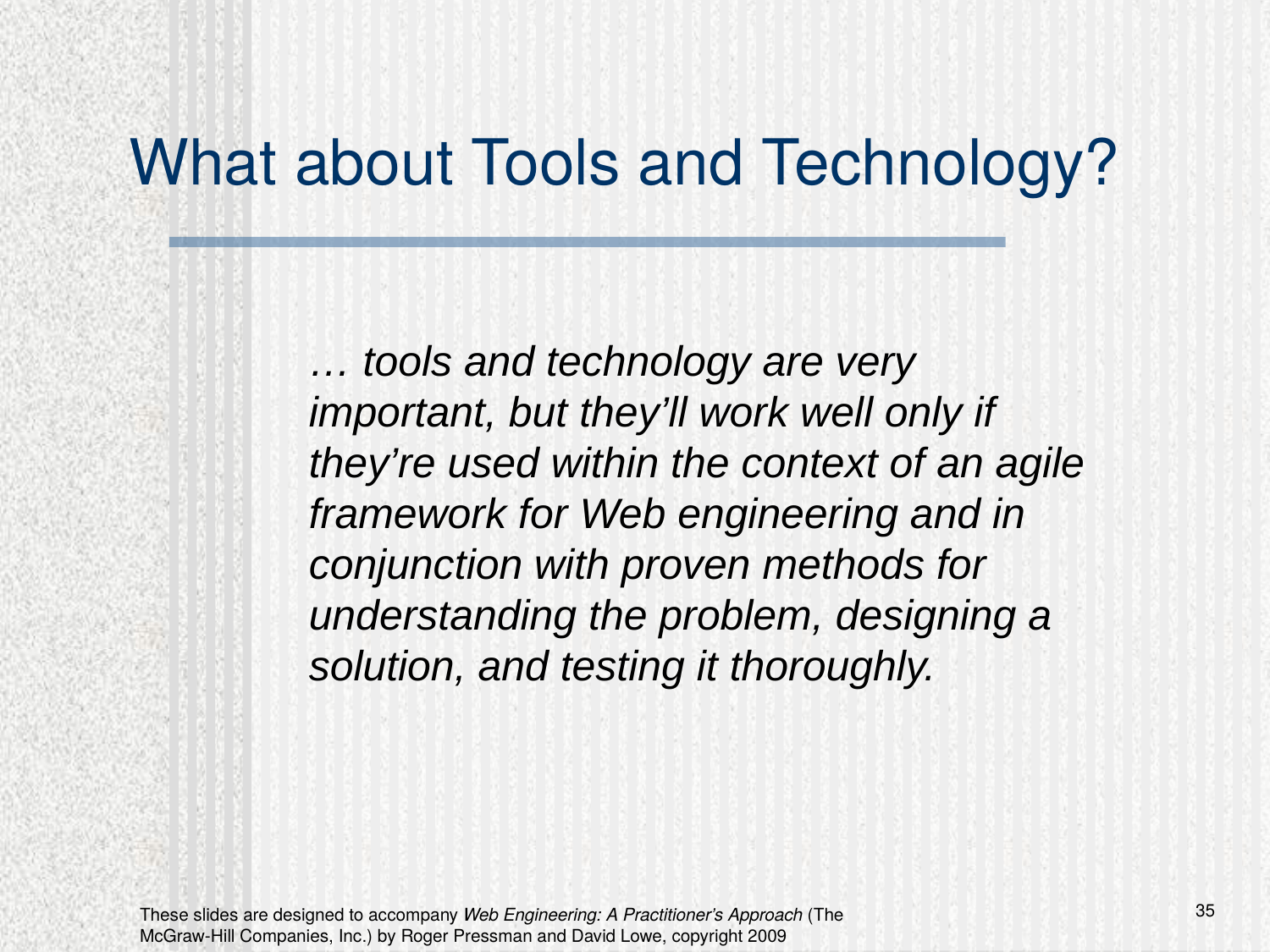

# What about Tools and Technology?
… tools and technology are very important, but they’ll work well only if they’re used within the context of an agile framework for Web engineering and in conjunction with proven methods for understanding the problem, designing a solution, and testing it thoroughly.
35
These slides are designed to accompany Web Engineering: A Practitioner’s Approach (The McGraw-Hill Companies, Inc.) by Roger Pressman and David Lowe, copyright 2009